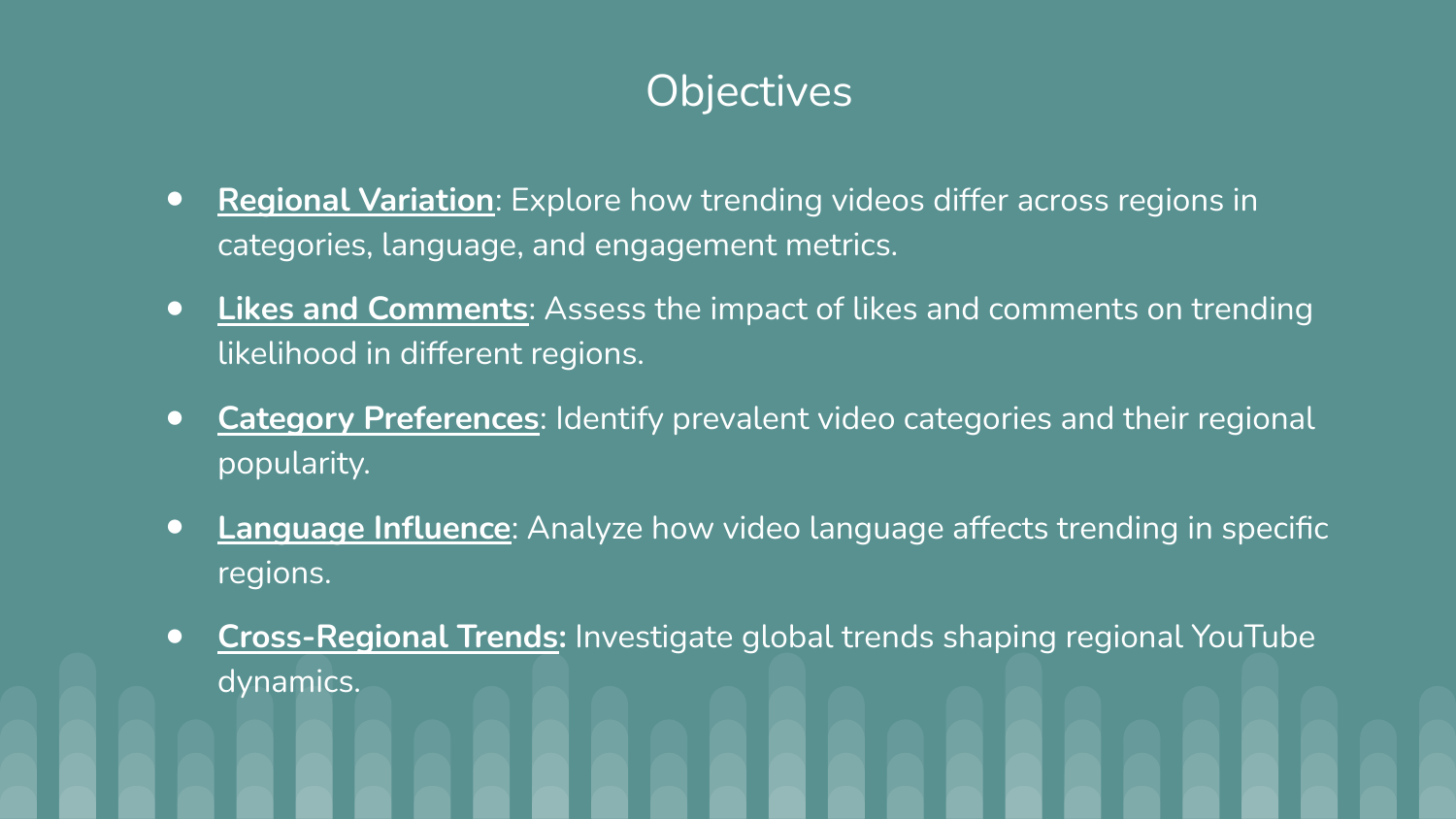

Objectives
Regional Variation: Explore how trending videos differ across regions in categories, language, and engagement metrics.
Likes and Comments: Assess the impact of likes and comments on trending likelihood in different regions.
Category Preferences: Identify prevalent video categories and their regional popularity.
Language Influence: Analyze how video language affects trending in specific regions.
Cross-Regional Trends: Investigate global trends shaping regional YouTube dynamics.